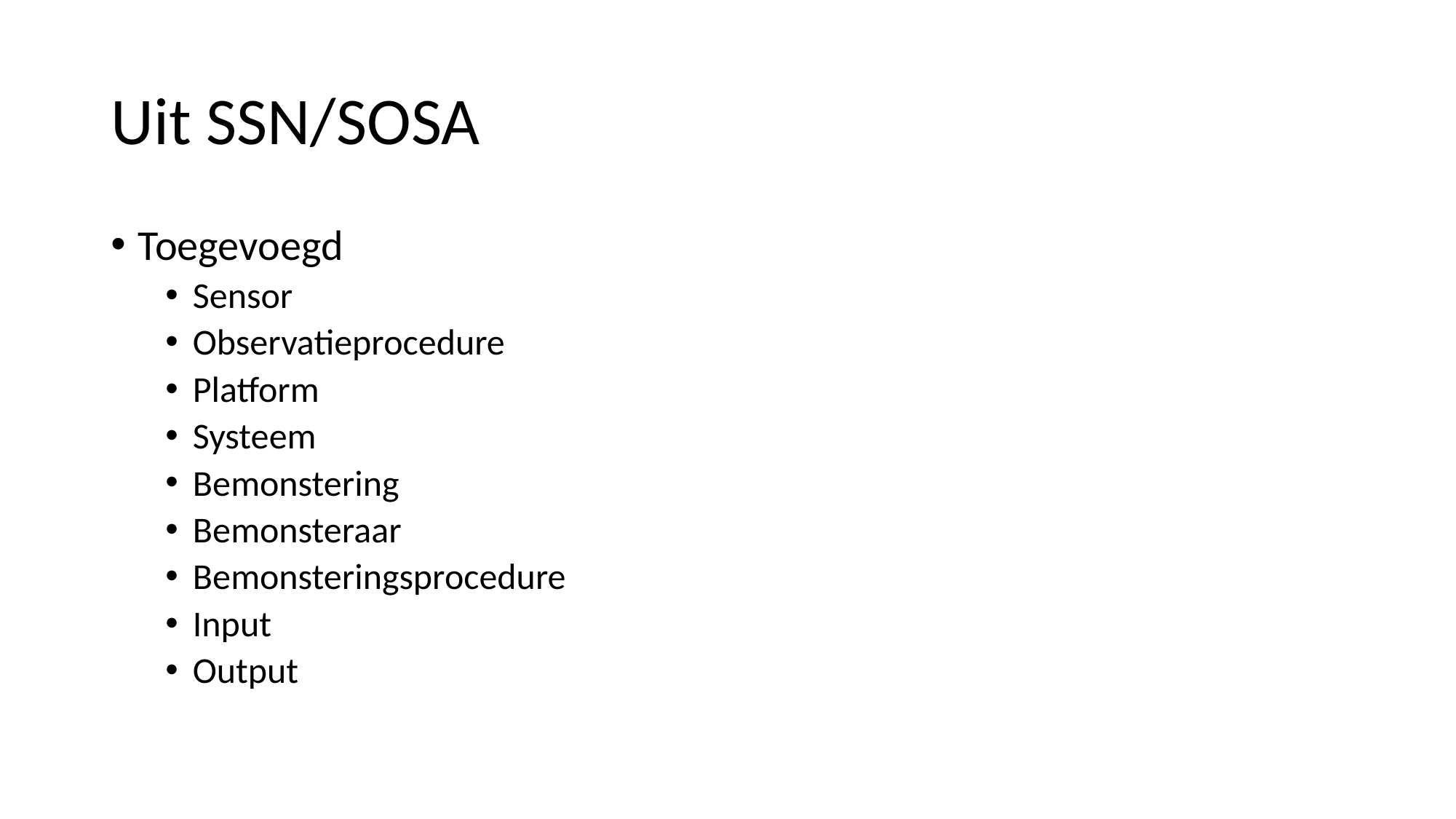

# Uit SSN/SOSA
Toegevoegd
Sensor
Observatieprocedure
Platform
Systeem
Bemonstering
Bemonsteraar
Bemonsteringsprocedure
Input
Output